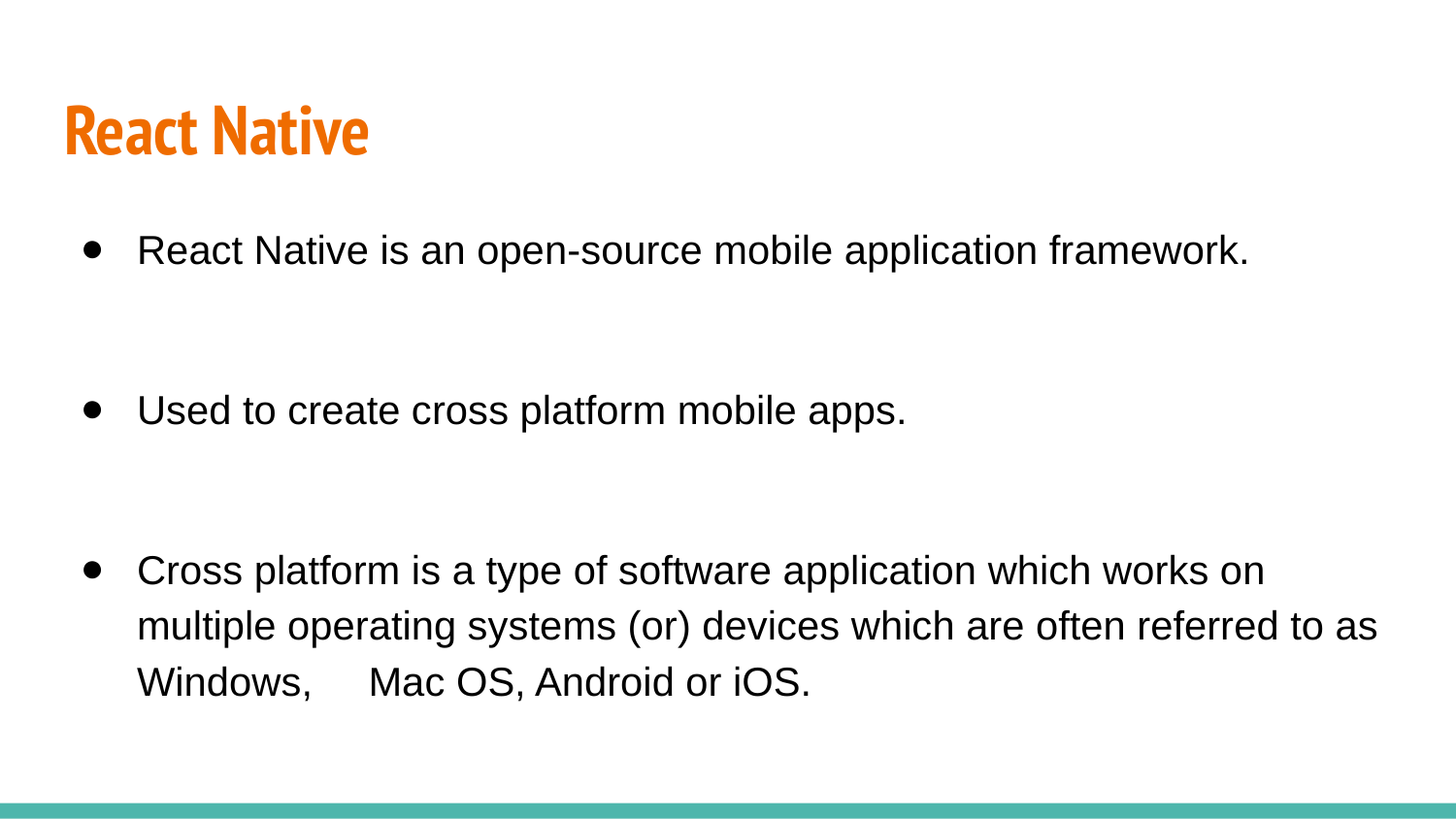

# React Native
React Native is an open-source mobile application framework.

Used to create cross platform mobile apps.

Cross platform is a type of software application which works on multiple operating systems (or) devices which are often referred to as  Windows,     Mac OS, Android or iOS.